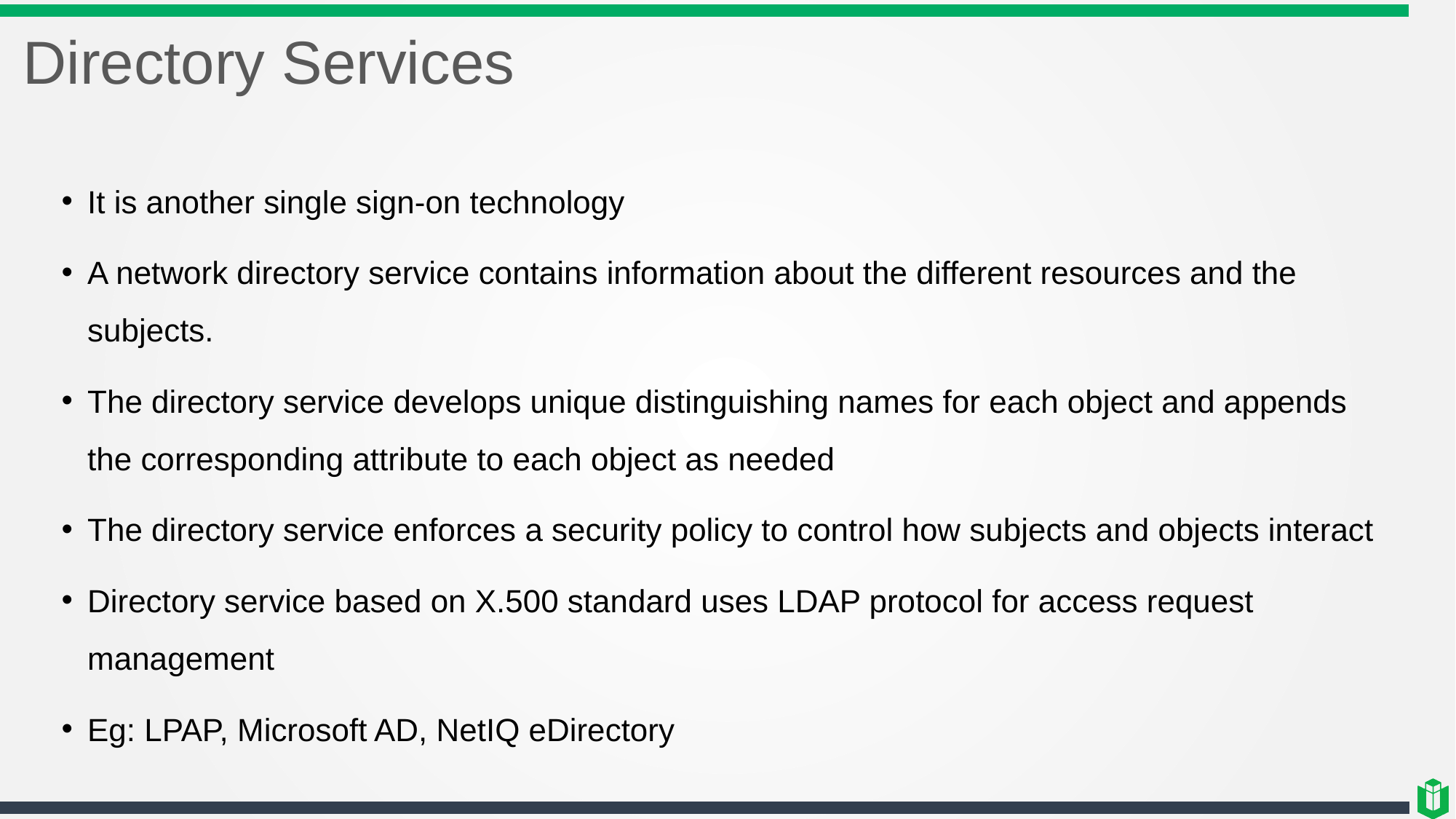

# Directory Services

It is another single sign-on technology
A network directory service contains information about the different resources and the subjects.
The directory service develops unique distinguishing names for each object and appends the corresponding attribute to each object as needed
The directory service enforces a security policy to control how subjects and objects interact
Directory service based on X.500 standard uses LDAP protocol for access request management
Eg: LPAP, Microsoft AD, NetIQ eDirectory